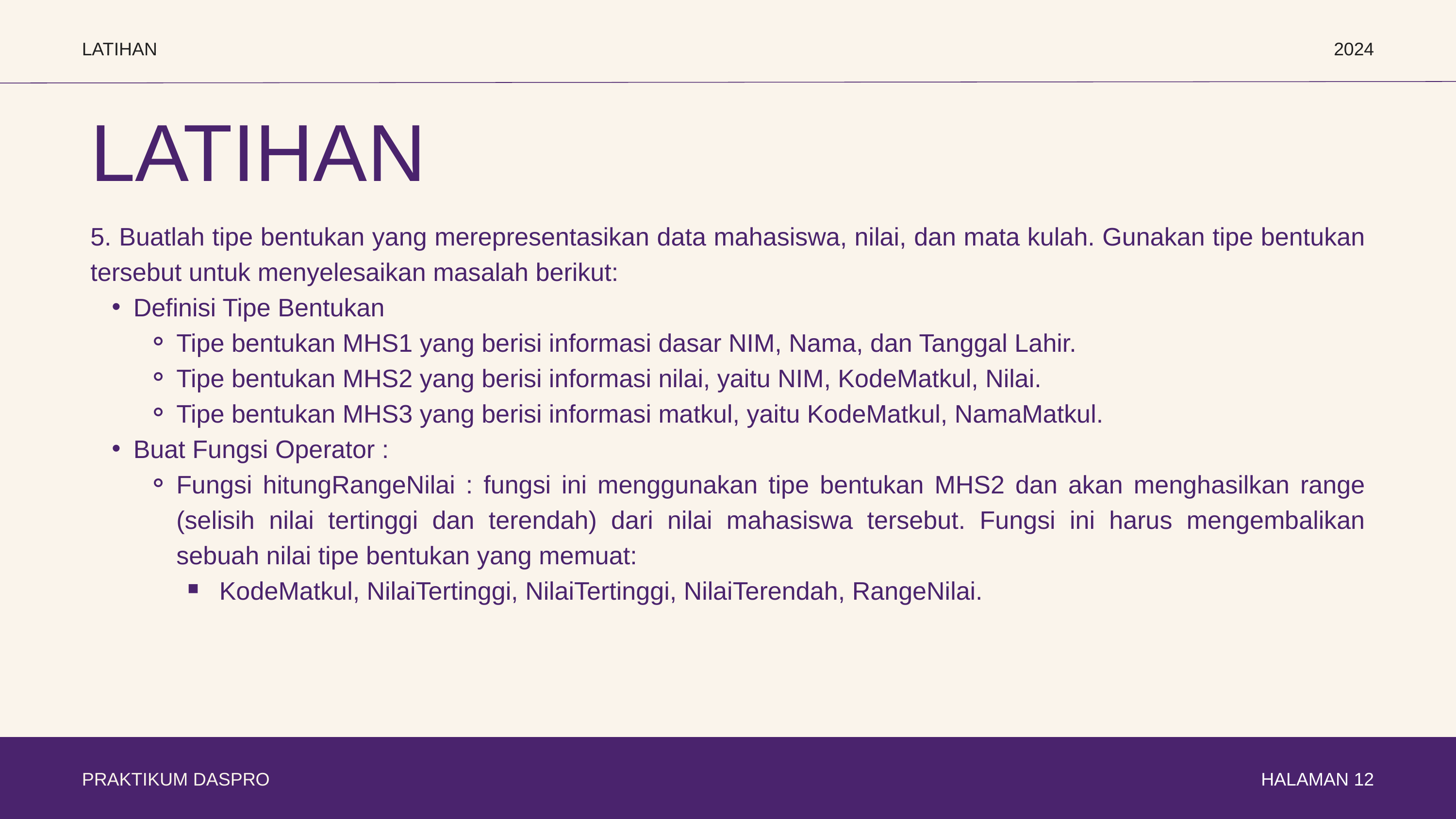

LATIHAN
2024

LATIHAN
5. Buatlah tipe bentukan yang merepresentasikan data mahasiswa, nilai, dan mata kulah. Gunakan tipe bentukan tersebut untuk menyelesaikan masalah berikut:
Definisi Tipe Bentukan
Tipe bentukan MHS1 yang berisi informasi dasar NIM, Nama, dan Tanggal Lahir.
Tipe bentukan MHS2 yang berisi informasi nilai, yaitu NIM, KodeMatkul, Nilai.
Tipe bentukan MHS3 yang berisi informasi matkul, yaitu KodeMatkul, NamaMatkul.
Buat Fungsi Operator :
Fungsi hitungRangeNilai : fungsi ini menggunakan tipe bentukan MHS2 dan akan menghasilkan range (selisih nilai tertinggi dan terendah) dari nilai mahasiswa tersebut. Fungsi ini harus mengembalikan sebuah nilai tipe bentukan yang memuat:
KodeMatkul, NilaiTertinggi, NilaiTertinggi, NilaiTerendah, RangeNilai.

PRAKTIKUM DASPRO
HALAMAN 12